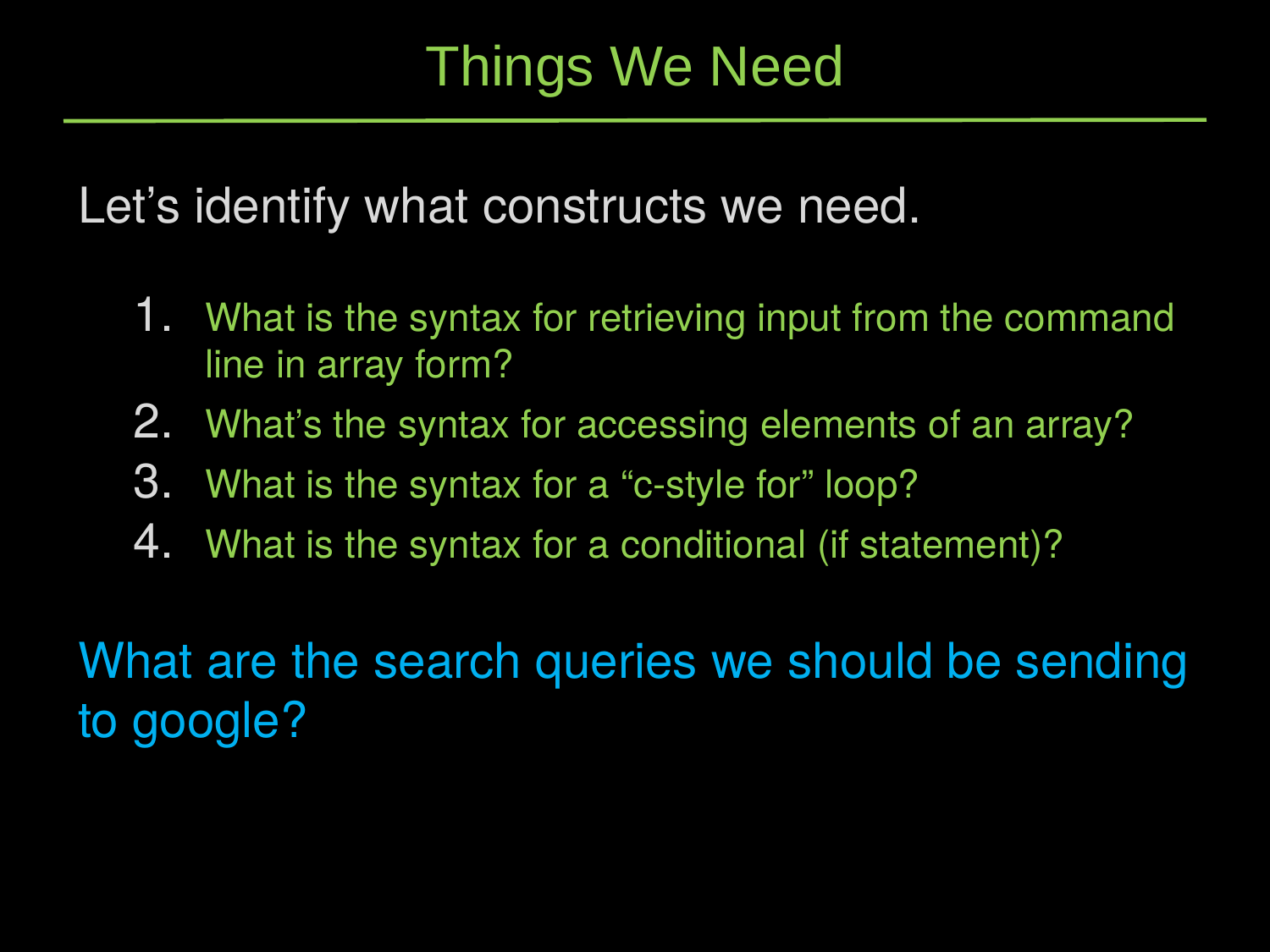

# Things We Need
Let’s identify what constructs we need.

What is the syntax for retrieving input from the command line in array form?
What’s the syntax for accessing elements of an array?
What is the syntax for a “c-style for” loop?
What is the syntax for a conditional (if statement)?

What are the search queries we should be sending to google?